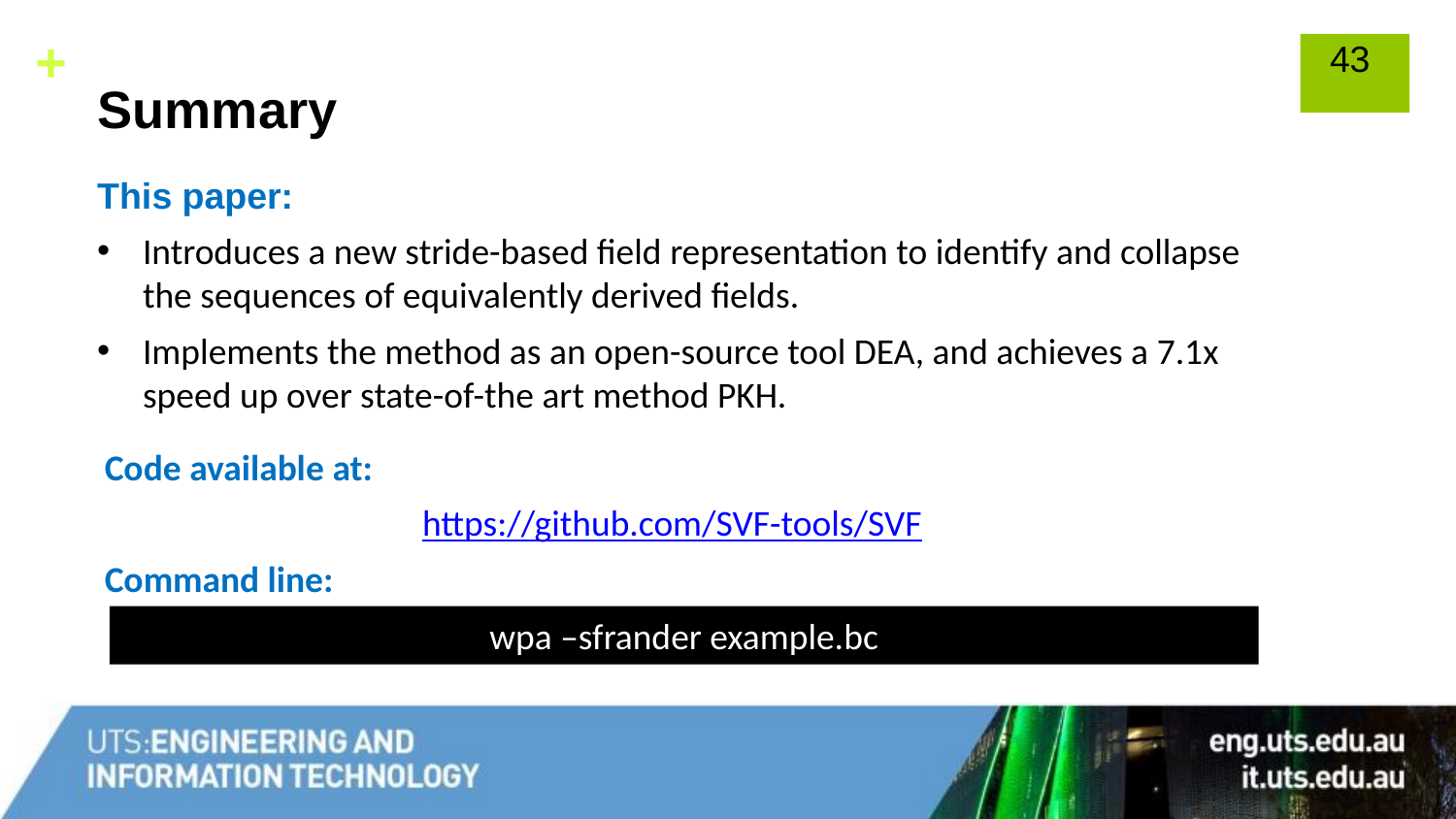

# Summary
43
This paper:
Introduces a new stride-based field representation to identify and collapse the sequences of equivalently derived fields.
Implements the method as an open-source tool DEA, and achieves a 7.1x speed up over state-of-the art method PKH.
Code available at:
https://github.com/SVF-tools/SVF
Command line:
wpa –sfrander example.bc